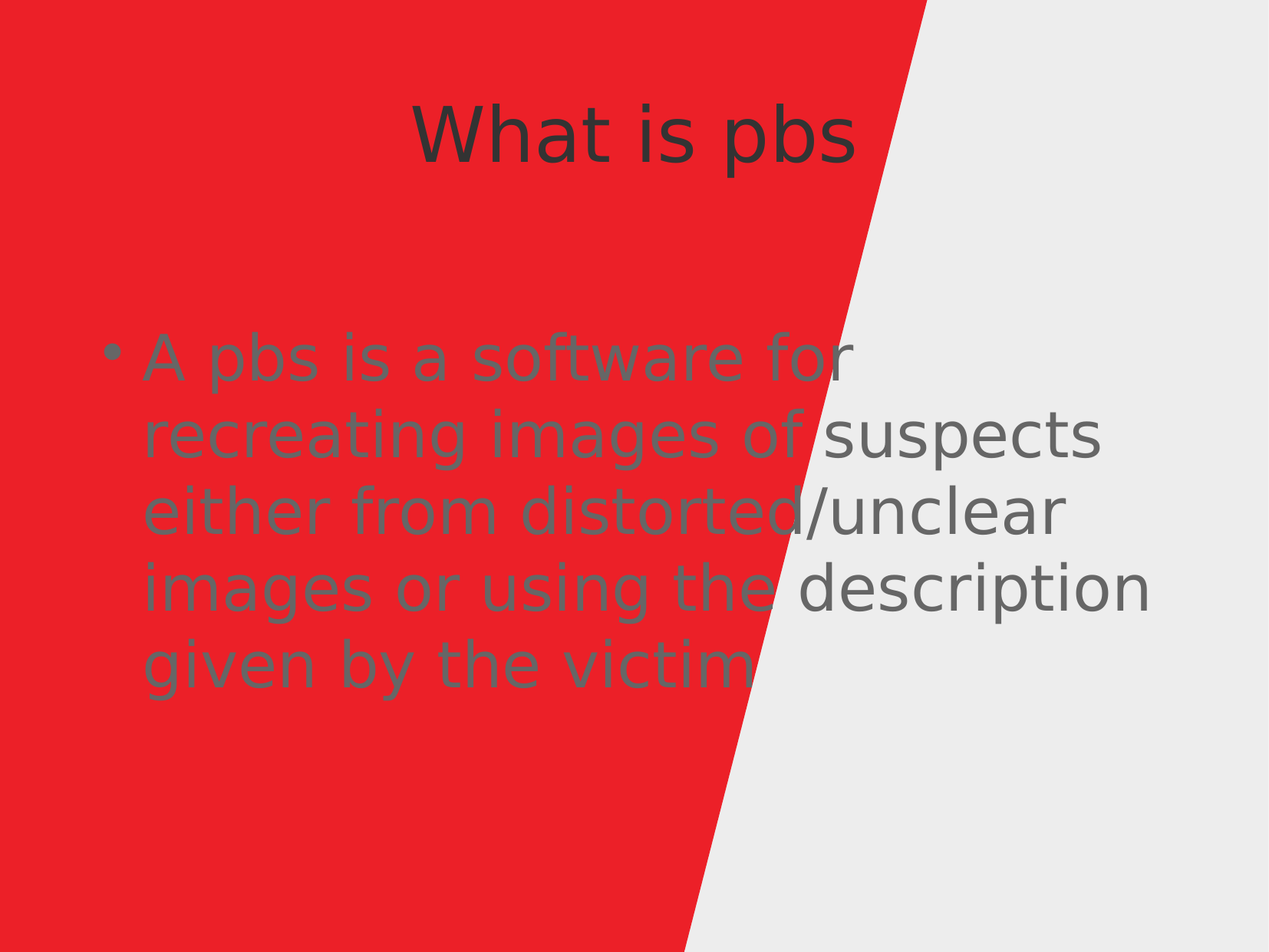

What is pbs
A pbs is a software for recreating images of suspects either from distorted/unclear images or using the description given by the victim